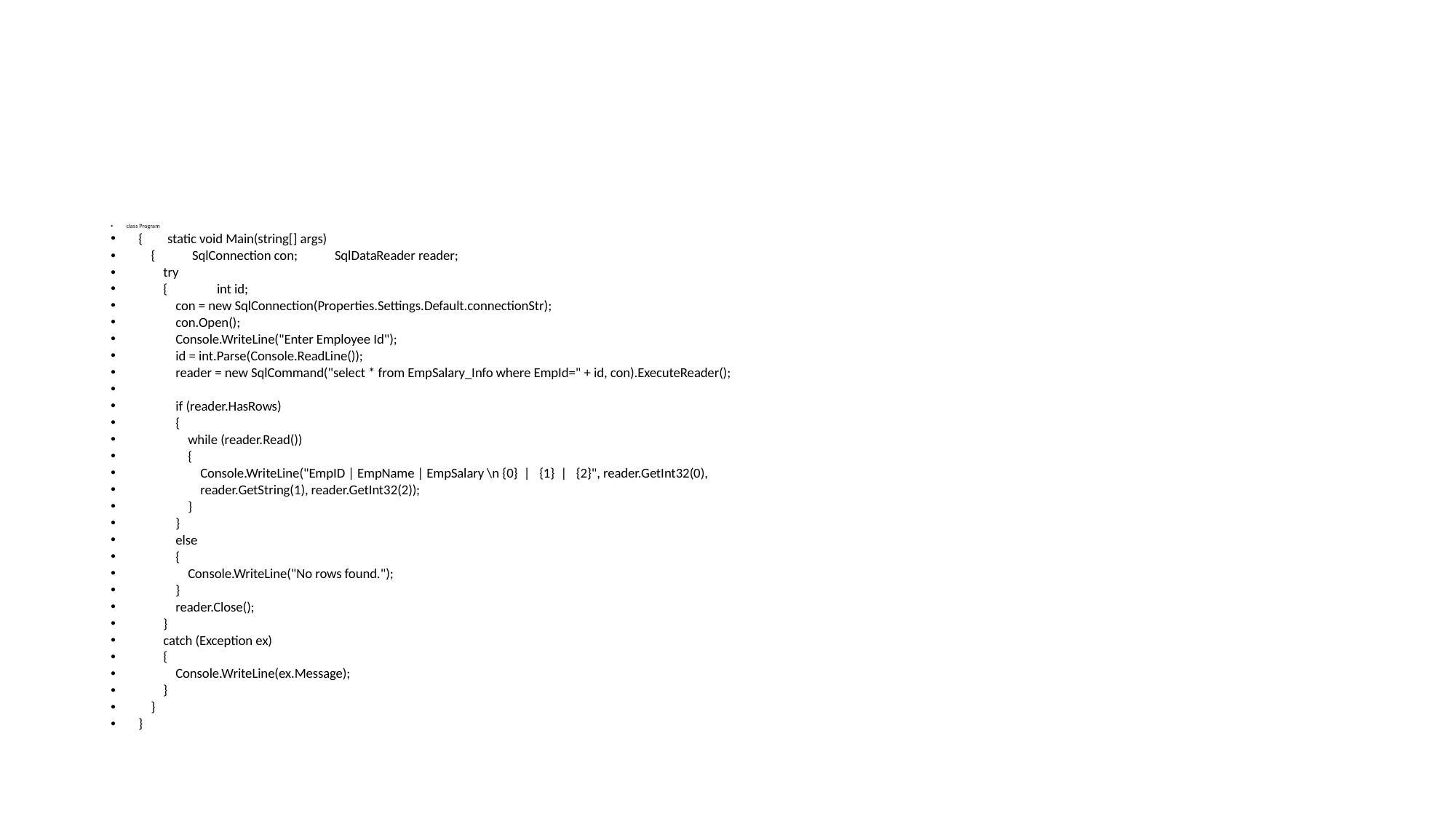

#
class Program
    {        static void Main(string[] args)
        {            SqlConnection con;            SqlDataReader reader;
            try
            {                int id;
                con = new SqlConnection(Properties.Settings.Default.connectionStr);
                con.Open();
                Console.WriteLine("Enter Employee Id");
                id = int.Parse(Console.ReadLine());
                reader = new SqlCommand("select * from EmpSalary_Info where EmpId=" + id, con).ExecuteReader();

                if (reader.HasRows)
                {
                    while (reader.Read())
                    {
                        Console.WriteLine("EmpID | EmpName | EmpSalary \n {0}  |   {1}  |   {2}", reader.GetInt32(0),
                        reader.GetString(1), reader.GetInt32(2));
                    }
                }
                else
                {
                    Console.WriteLine("No rows found.");
                }
                reader.Close();
            }
            catch (Exception ex)
            {
                Console.WriteLine(ex.Message);
            }
        }
    }